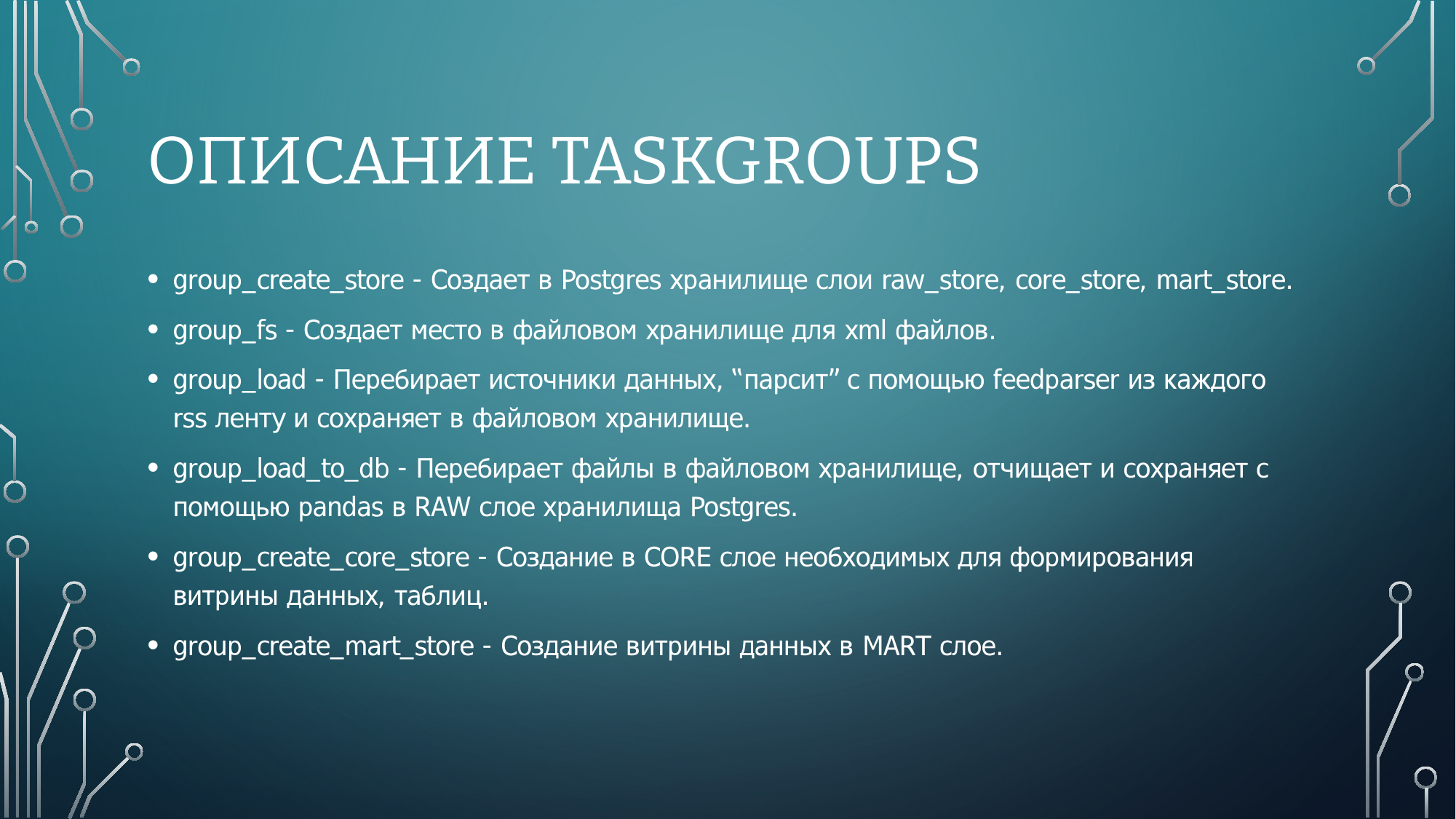

# Описание Taskgroups
group_create_store - Создает в Postgres хранилище слои raw_store, core_store, mart_store.
group_fs - Создает место в файловом хранилище для xml файлов.
group_load - Перебирает источники данных, “парсит” с помощью feedparser из каждого rss ленту и сохраняет в файловом хранилище.
group_load_to_db - Перебирает файлы в файловом хранилище, отчищает и сохраняет с помощью pandas в RAW слое хранилища Postgres.
group_create_core_store - Создание в CORE слое необходимых для формирования витрины данных, таблиц.
group_create_mart_store - Создание витрины данных в MART слое.